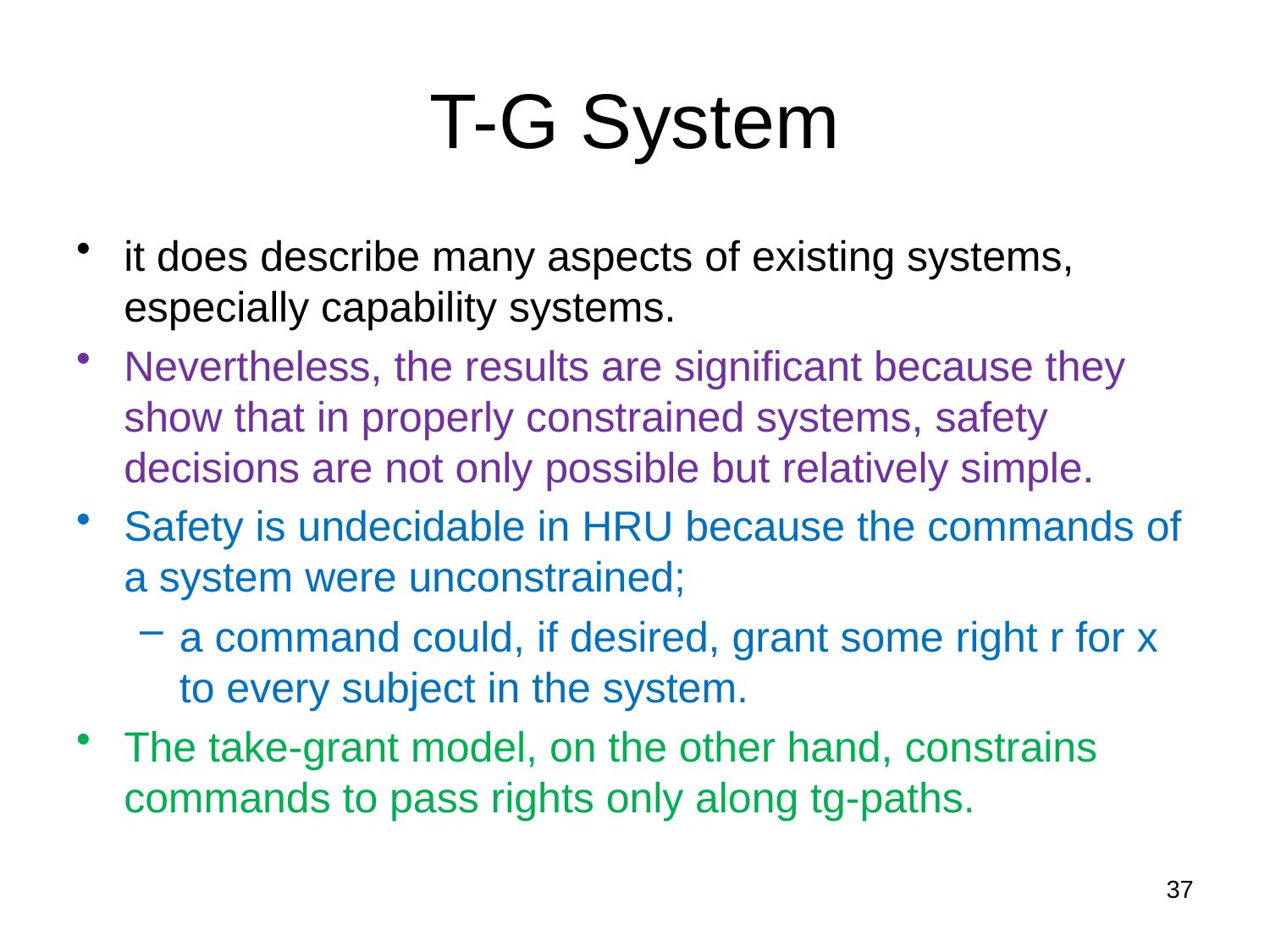

# T-G System
it does describe many aspects of existing systems, especially capability systems.
Nevertheless, the results are significant because they show that in properly constrained systems, safety decisions are not only possible but relatively simple.
Safety is undecidable in HRU because the commands of a system were unconstrained;
a command could, if desired, grant some right r for x to every subject in the system.
The take-grant model, on the other hand, constrains commands to pass rights only along tg-paths.
37